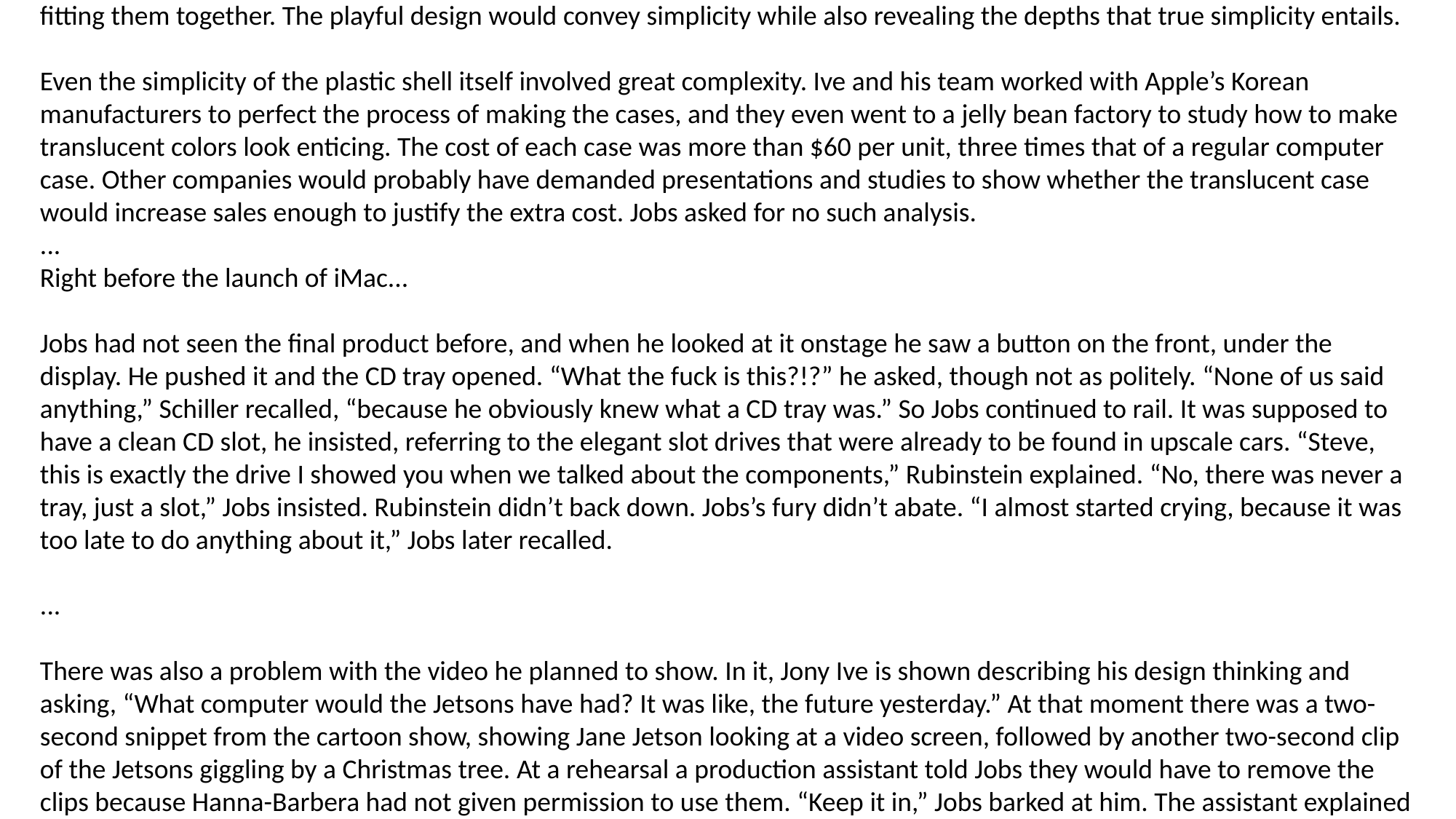

The first great design triumph to come from the Jobs-Ive collaboration was the iMac, a desktop computer aimed at the home consumer market that was introduced in May 1998. Jobs had certain specifications. It should be an all-in-one product, with keyboard and monitor and computer ready to use right out of the box. It should have a distinctive design that made a brand statement. And it should sell for $1,200 or so. (Apple had no computer selling for less than $2,000 at the time.) “He told us to go back to the roots of the original 1984 Macintosh, an all-in-one consumer appliance,” recalled Schiller. “That meant design and engineering had to work together.”
...
Design Changes:

Jon Rubinstein, who was in charge of hardware, adapted the microprocessor and guts of the PowerMac G3, Apple’s high-end professional computer, for use in the proposed new machine. It would have a hard drive and a tray for compact disks, but in a rather bold move, Jobs and Rubinstein decided not to include the usual floppy disk drive. Jobs quoted the hockey star Wayne Gretzky’s maxim, “Skate where the puck’s going, not where it’s been.” He was a bit ahead of his time, but eventually most computers eliminated floppy disks.

...

The plastic casing that Ive and Coster proposed was sea-green blue, later named bondi blue after the color of the water at a beach in Australia, and it was translucent so that you could see through to the inside of the machine. “We were trying to convey a sense of the computer being changeable based on your needs, to be like a chameleon,” said Ive. “That’s why we liked the translucency. You could have color but it felt so unstatic. And it came across as cheeky.”

Both metaphorically and in reality, the translucency connected the inner engineering of the computer to the outer design. Jobs had always insisted that the rows of chips on the circuit boards look neat, even though they would never be seen. Now they would be seen. The casing would make visible the care that had gone into making all components of the computer and fitting them together. The playful design would convey simplicity while also revealing the depths that true simplicity entails.

Even the simplicity of the plastic shell itself involved great complexity. Ive and his team worked with Apple’s Korean manufacturers to perfect the process of making the cases, and they even went to a jelly bean factory to study how to make translucent colors look enticing. The cost of each case was more than $60 per unit, three times that of a regular computer case. Other companies would probably have demanded presentations and studies to show whether the translucent case would increase sales enough to justify the extra cost. Jobs asked for no such analysis.
...
Right before the launch of iMac...

Jobs had not seen the final product before, and when he looked at it onstage he saw a button on the front, under the display. He pushed it and the CD tray opened. “What the fuck is this?!?” he asked, though not as politely. “None of us said anything,” Schiller recalled, “because he obviously knew what a CD tray was.” So Jobs continued to rail. It was supposed to have a clean CD slot, he insisted, referring to the elegant slot drives that were already to be found in upscale cars. “Steve, this is exactly the drive I showed you when we talked about the components,” Rubinstein explained. “No, there was never a tray, just a slot,” Jobs insisted. Rubinstein didn’t back down. Jobs’s fury didn’t abate. “I almost started crying, because it was too late to do anything about it,” Jobs later recalled.

...

There was also a problem with the video he planned to show. In it, Jony Ive is shown describing his design thinking and asking, “What computer would the Jetsons have had? It was like, the future yesterday.” At that moment there was a two-second snippet from the cartoon show, showing Jane Jetson looking at a video screen, followed by another two-second clip of the Jetsons giggling by a Christmas tree. At a rehearsal a production assistant told Jobs they would have to remove the clips because Hanna-Barbera had not given permission to use them. “Keep it in,” Jobs barked at him. The assistant explained that there were rules against that. “I don’t care,” Jobs said. “We’re using it.” The clip stayed in.
...

As always, Jobs was compulsive in preparing for the dramatic unveiling. Having stopped one rehearsal because he was angry about the CD drive tray, he stretched out the other rehearsals to make sure the show would be stellar. He repeatedly went over the climactic moment when he would walk across the stage and proclaim, “Say hello to the new iMac.” He wanted the lighting to be perfect so that the translucence of the new machine would be vivid. But after a few runthroughs he was still unsatisfied, an echo of his obsession with stage lighting that Sculley had witnessed at the rehearsals for the original 1984 Macintosh launch. He ordered the lights to be brighter and come on earlier, but that still didn’t please him. So he jogged down the auditorium aisle and slouched into a center seat, draping his legs over the seat in front. “Let’s keep doing it till we get it right, okay?” he said. They made another attempt. “No, no,” Jobs complained. “This isn’t working at all.” The next time, the lights were bright enough, but they came on too late. “I’m getting tired of asking about this,” Jobs growled. Finally, the iMac shone just right. “Oh! Right there! That’s great!” Jobs yelled.
...